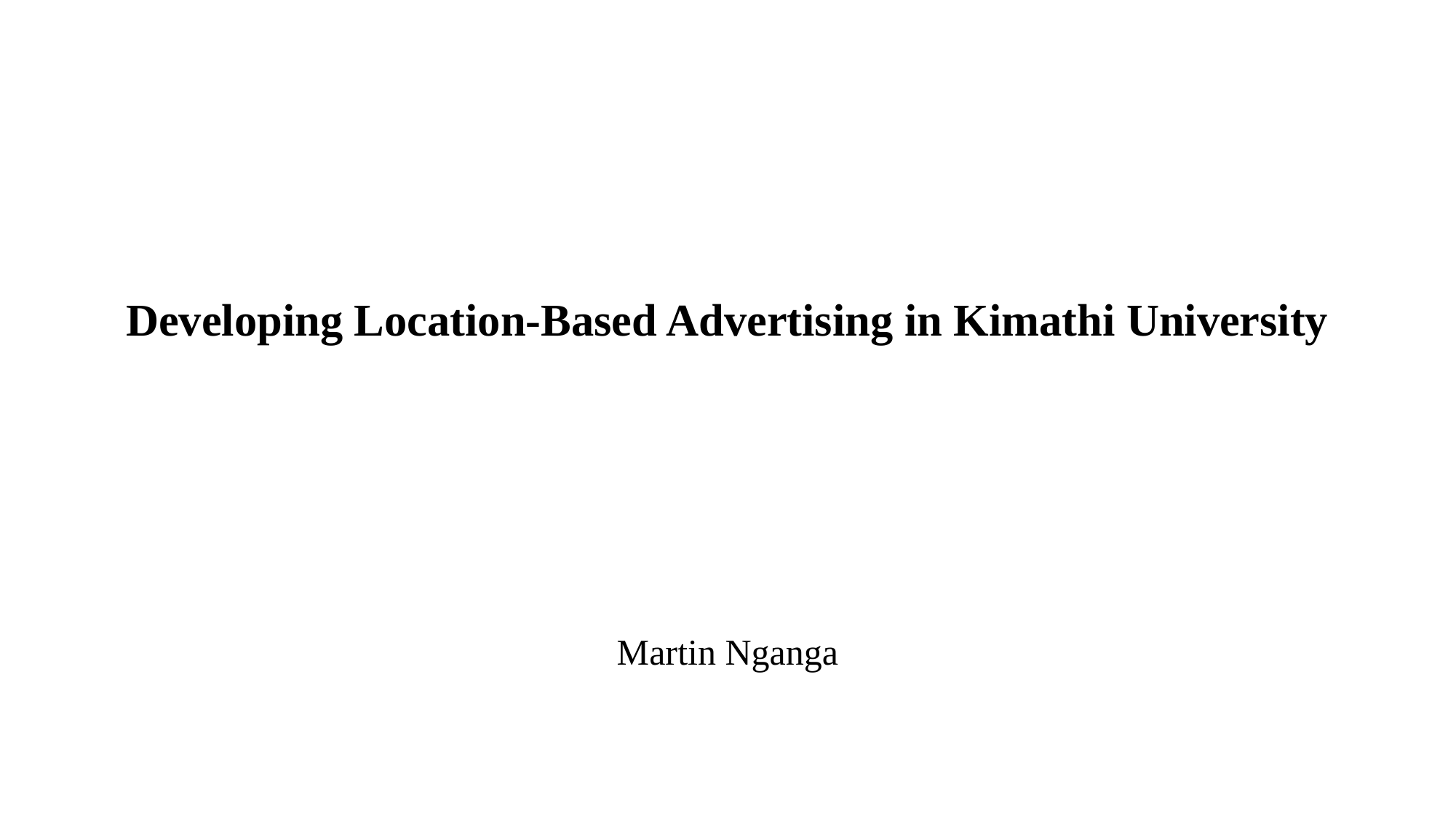

# Developing Location-Based Advertising in Kimathi University Martin Nganga